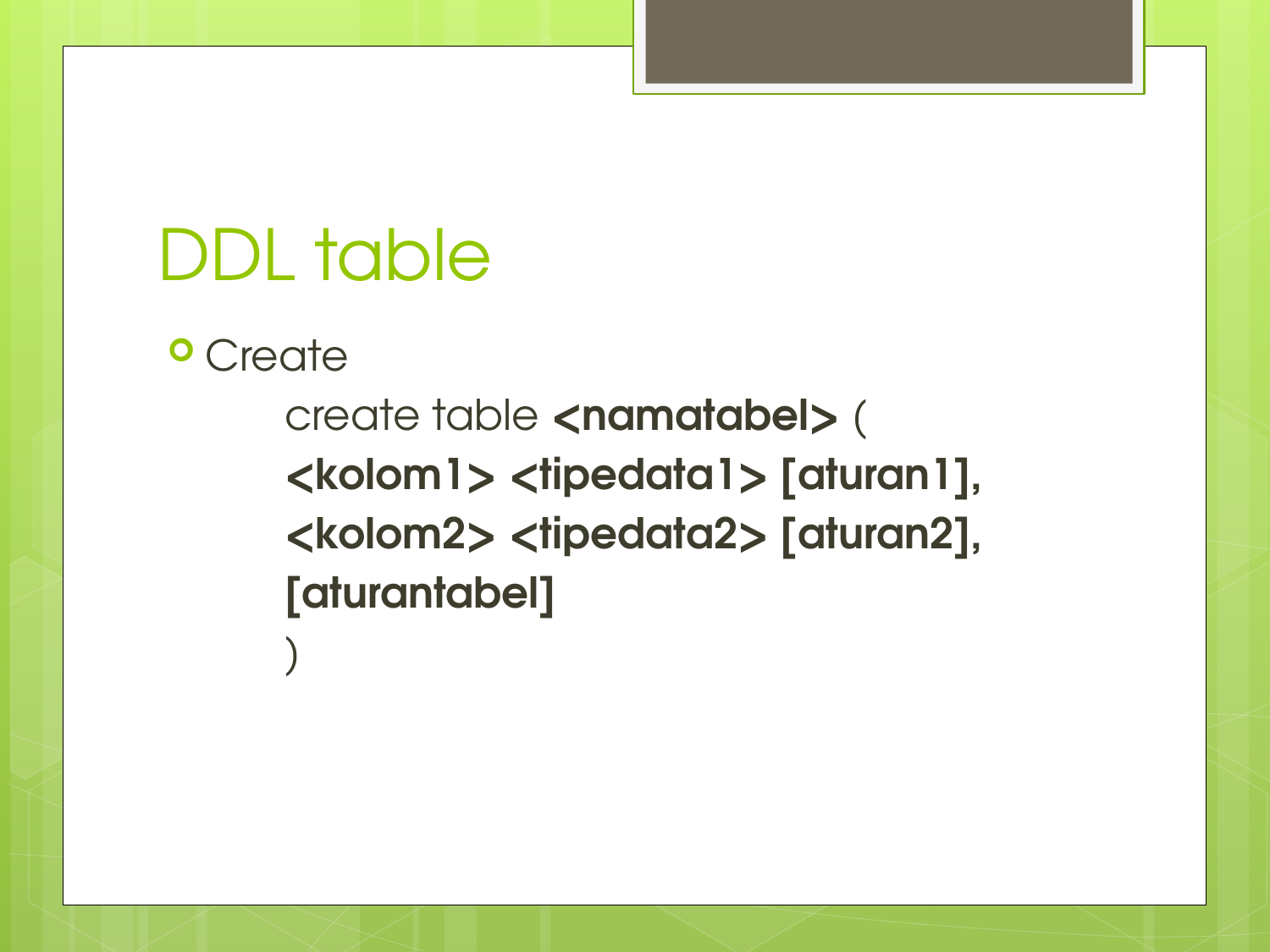

# DDL table
Create
	create table <namatabel> (
	<kolom1> <tipedata1> [aturan1],
	<kolom2> <tipedata2> [aturan2],
	[aturantabel]
	)